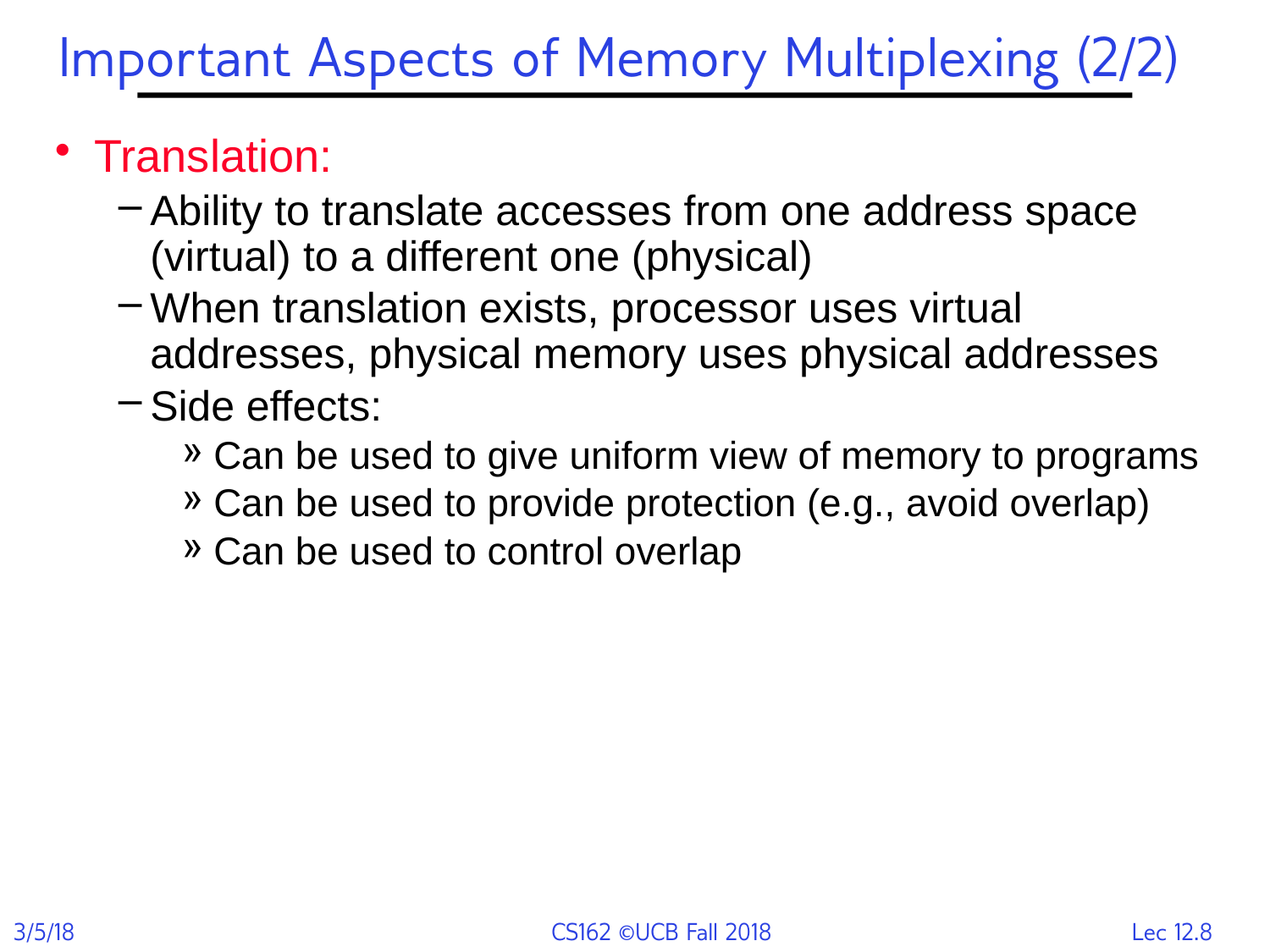

# Important Aspects of Memory Multiplexing (2/2)
Translation:
Ability to translate accesses from one address space (virtual) to a different one (physical)
When translation exists, processor uses virtual addresses, physical memory uses physical addresses
Side effects:
Can be used to give uniform view of memory to programs
Can be used to provide protection (e.g., avoid overlap)
Can be used to control overlap